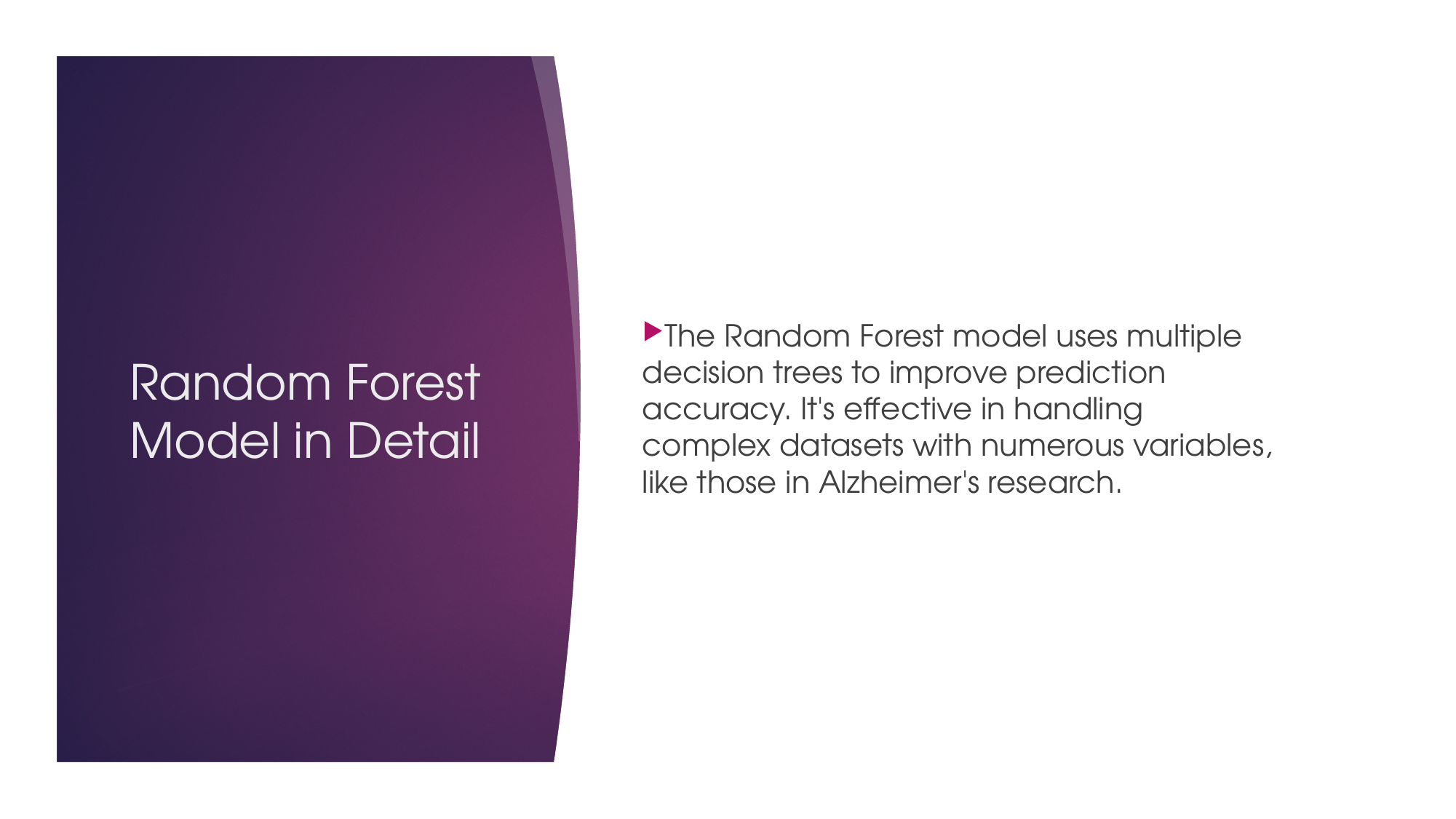

The Random Forest model uses multiple decision trees to improve prediction accuracy. It's effective in handling complex datasets with numerous variables, like those in Alzheimer's research.
# Random Forest Model in Detail